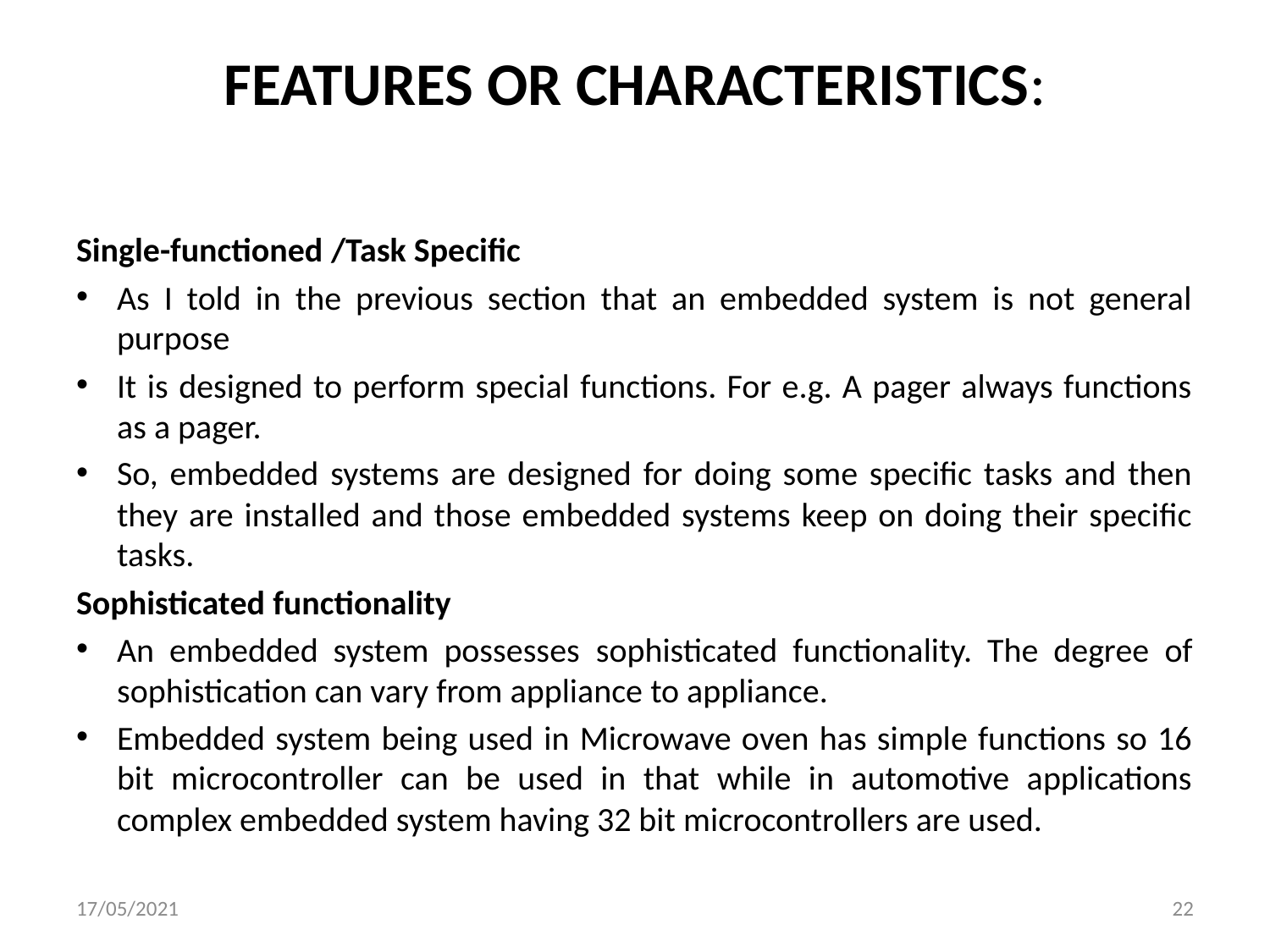

# FEATURES OR CHARACTERISTICS:
Single-functioned /Task Specific
As I told in the previous section that an embedded system is not general purpose
It is designed to perform special functions. For e.g. A pager always functions as a pager.
So, embedded systems are designed for doing some specific tasks and then they are installed and those embedded systems keep on doing their specific tasks.
Sophisticated functionality
An embedded system possesses sophisticated functionality. The degree of sophistication can vary from appliance to appliance.
Embedded system being used in Microwave oven has simple functions so 16 bit microcontroller can be used in that while in automotive applications complex embedded system having 32 bit microcontrollers are used.

17/05/2021

22